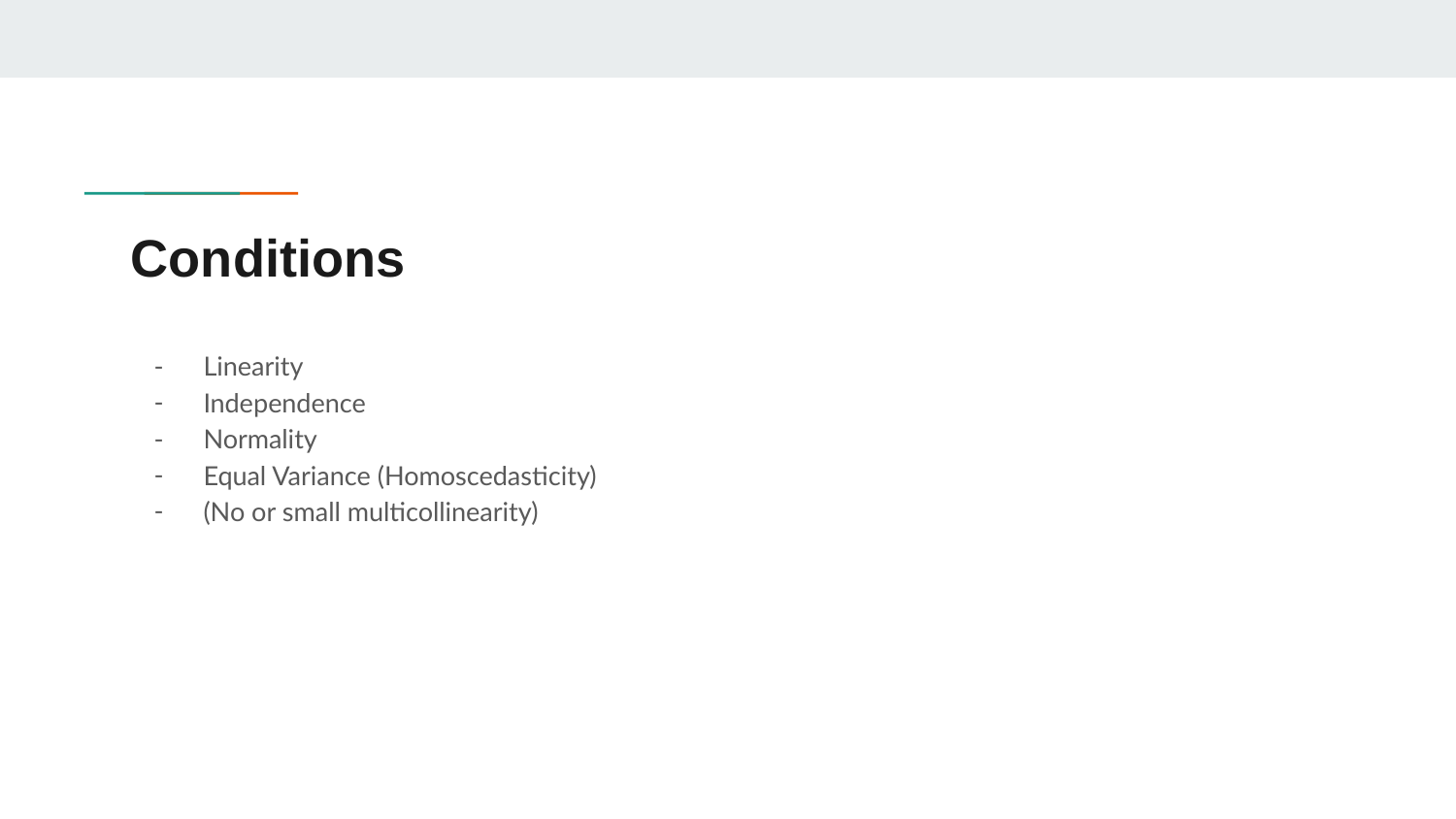

# Conditions
Linearity
Independence
Normality
Equal Variance (Homoscedasticity)
(No or small multicollinearity)